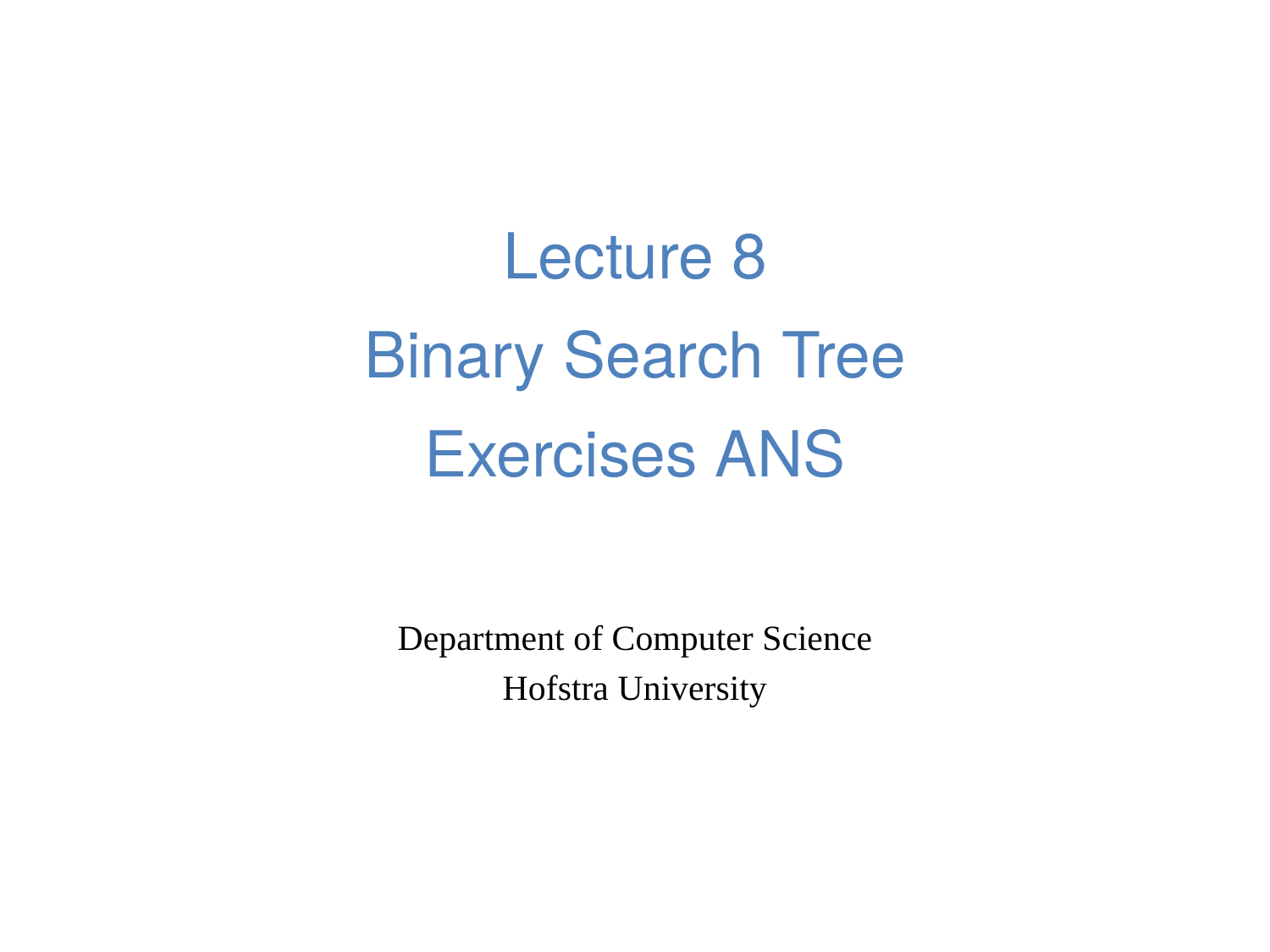

# Lecture 8 Binary Search Tree Exercises ANS
Department of Computer Science
Hofstra University